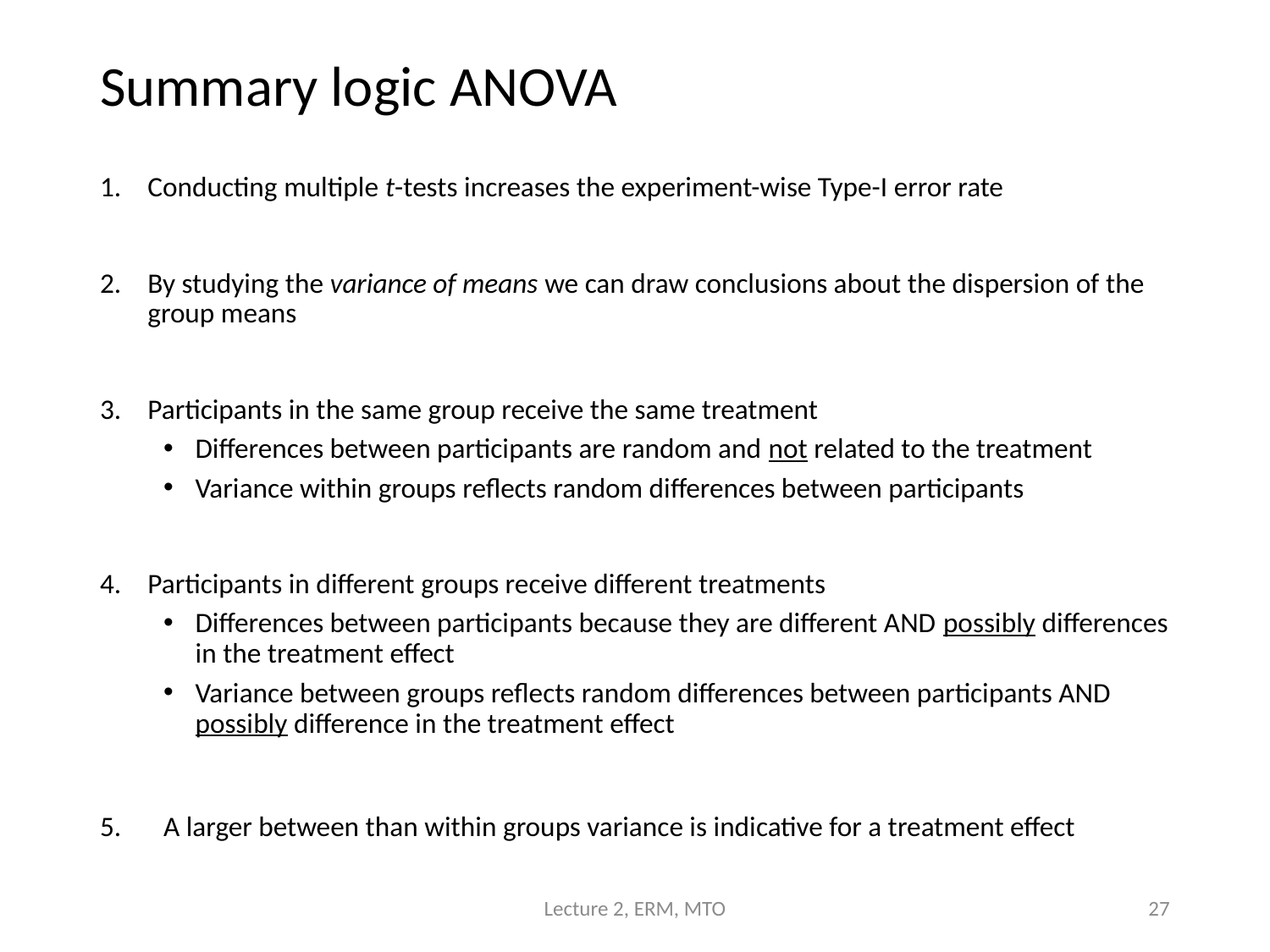

# Summary logic ANOVA
Conducting multiple t-tests increases the experiment-wise Type-I error rate

By studying the variance of means we can draw conclusions about the dispersion of the group means

Participants in the same group receive the same treatment
Differences between participants are random and not related to the treatment
Variance within groups reflects random differences between participants

Participants in different groups receive different treatments
Differences between participants because they are different AND possibly differences in the treatment effect
Variance between groups reflects random differences between participants AND possibly difference in the treatment effect

A larger between than within groups variance is indicative for a treatment effect

Lecture 2, ERM, MTO
27